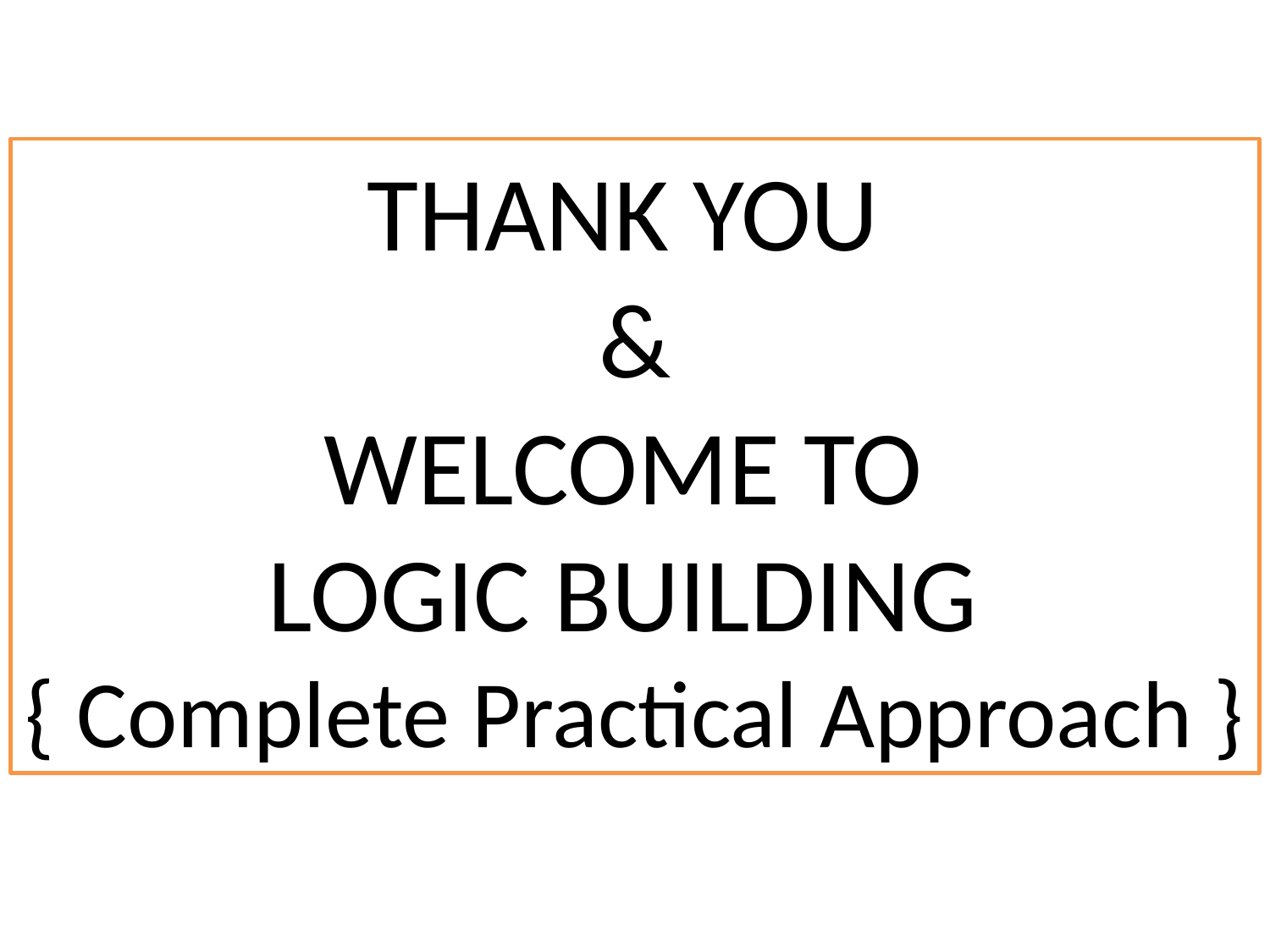

THANK YOU
&
WELCOME TO
LOGIC BUILDING
{ Complete Practical Approach }